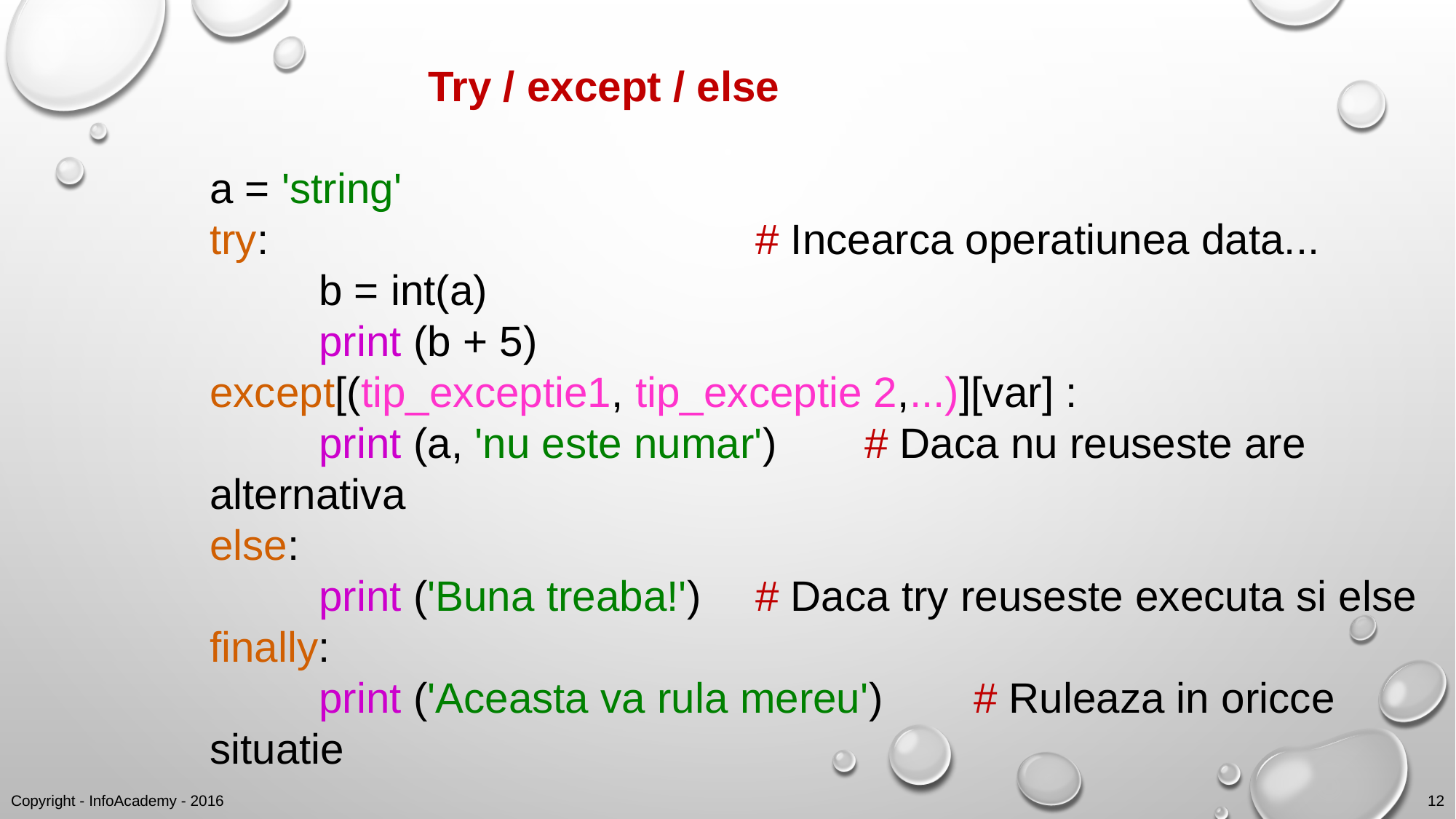

Try / except / else

a = 'string'
try:					# Incearca operatiunea data...
	b = int(a)
	print (b + 5)
except[(tip_exceptie1, tip_exceptie 2,...)][var] :
	print (a, 'nu este numar')	# Daca nu reuseste are alternativa
else:
	print ('Buna treaba!')	# Daca try reuseste executa si else
finally:
	print ('Aceasta va rula mereu')	# Ruleaza in oricce situatie

Copyright - InfoAcademy - 2016
12